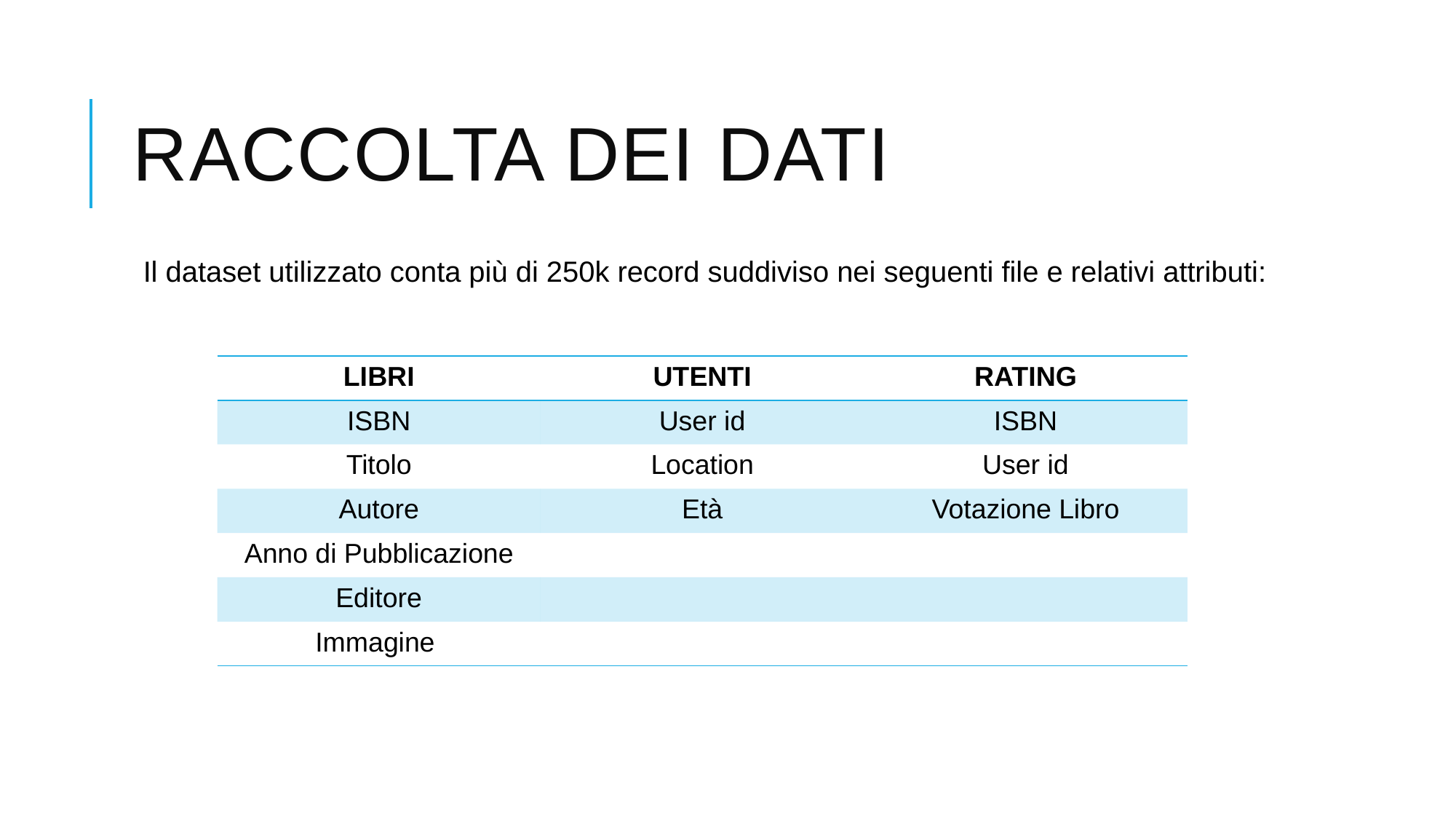

# Raccolta dei dati
Il dataset utilizzato conta più di 250k record suddiviso nei seguenti file e relativi attributi:

| LIBRI | UTENTI | RATING |
| --- | --- | --- |
| ISBN | User id | ISBN |
| Titolo | Location | User id |
| Autore | Età | Votazione Libro |
| Anno di Pubblicazione |  |  |
| Editore |  |  |
| Immagine |  |  |